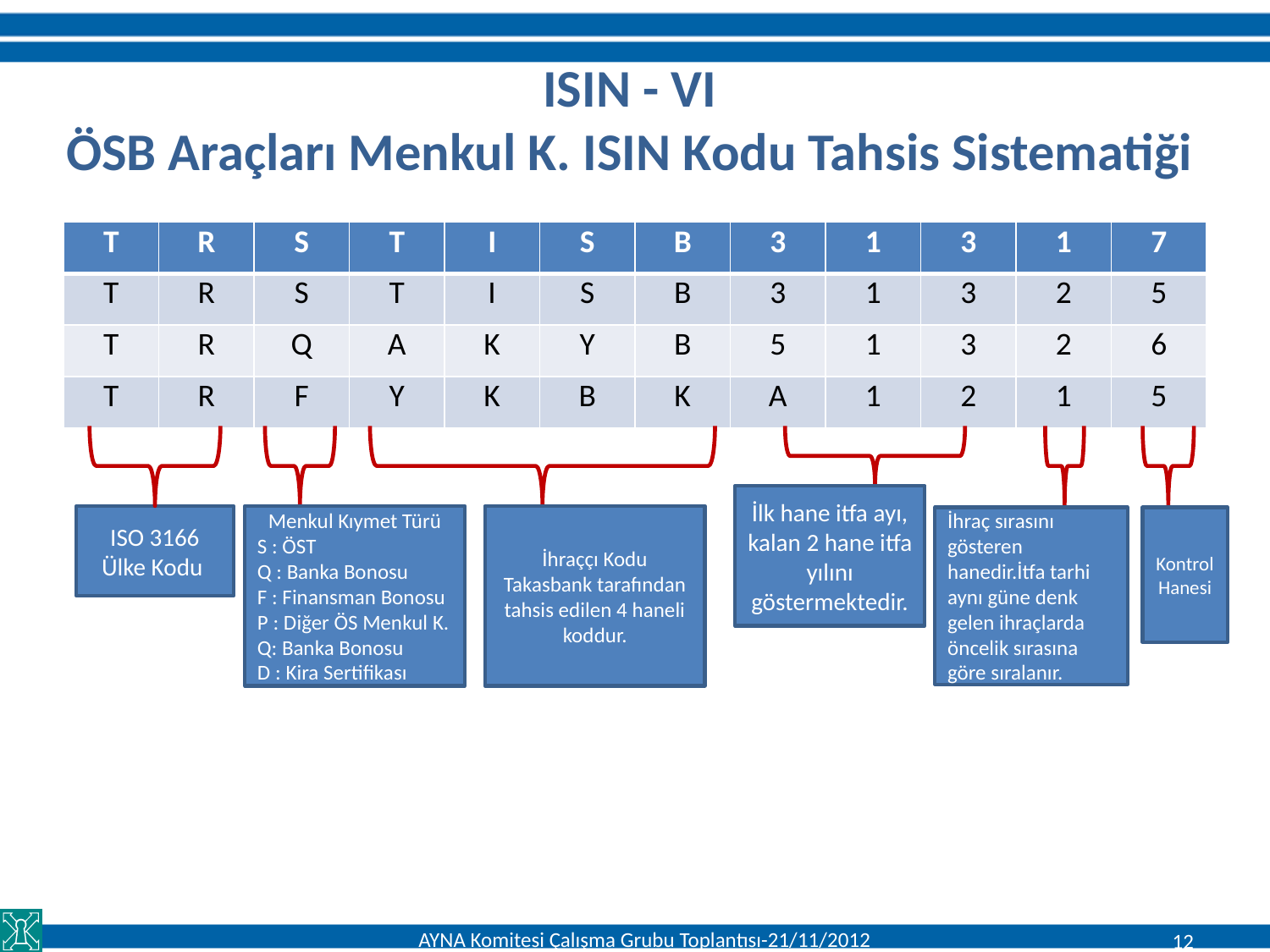

# ISIN - VI ÖSB Araçları Menkul K. ISIN Kodu Tahsis Sistematiği
| T | R | S | T | I | S | B | 3 | 1 | 3 | 1 | 7 |
| --- | --- | --- | --- | --- | --- | --- | --- | --- | --- | --- | --- |
| T | R | S | T | I | S | B | 3 | 1 | 3 | 2 | 5 |
| T | R | Q | A | K | Y | B | 5 | 1 | 3 | 2 | 6 |
| T | R | F | Y | K | B | K | A | 1 | 2 | 1 | 5 |

İlk hane itfa ayı, kalan 2 hane itfa yılını göstermektedir.
ISO 3166 Ülke Kodu
Menkul Kıymet Türü
S : ÖST
Q : Banka Bonosu
F : Finansman Bonosu
P : Diğer ÖS Menkul K.
Q: Banka Bonosu
D : Kira Sertifikası
İhraççı Kodu Takasbank tarafından tahsis edilen 4 haneli koddur.
İhraç sırasını gösteren hanedir.İtfa tarhi aynı güne denk gelen ihraçlarda öncelik sırasına göre sıralanır.
Kontrol Hanesi
AYNA Komitesi Çalışma Grubu Toplantısı-21/11/2012
12